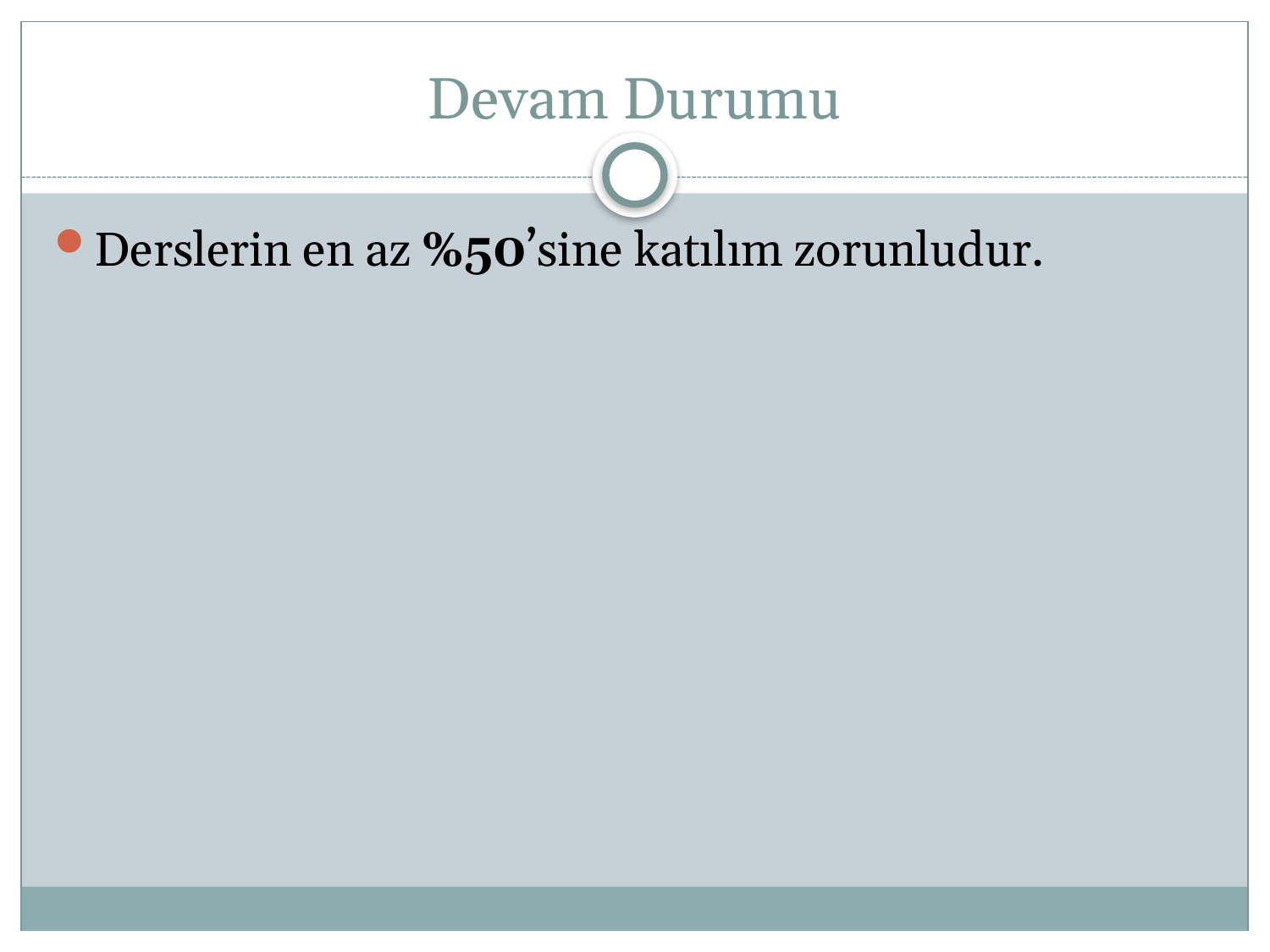

# Devam Durumu
Derslerin en az %50’sine katılım zorunludur.